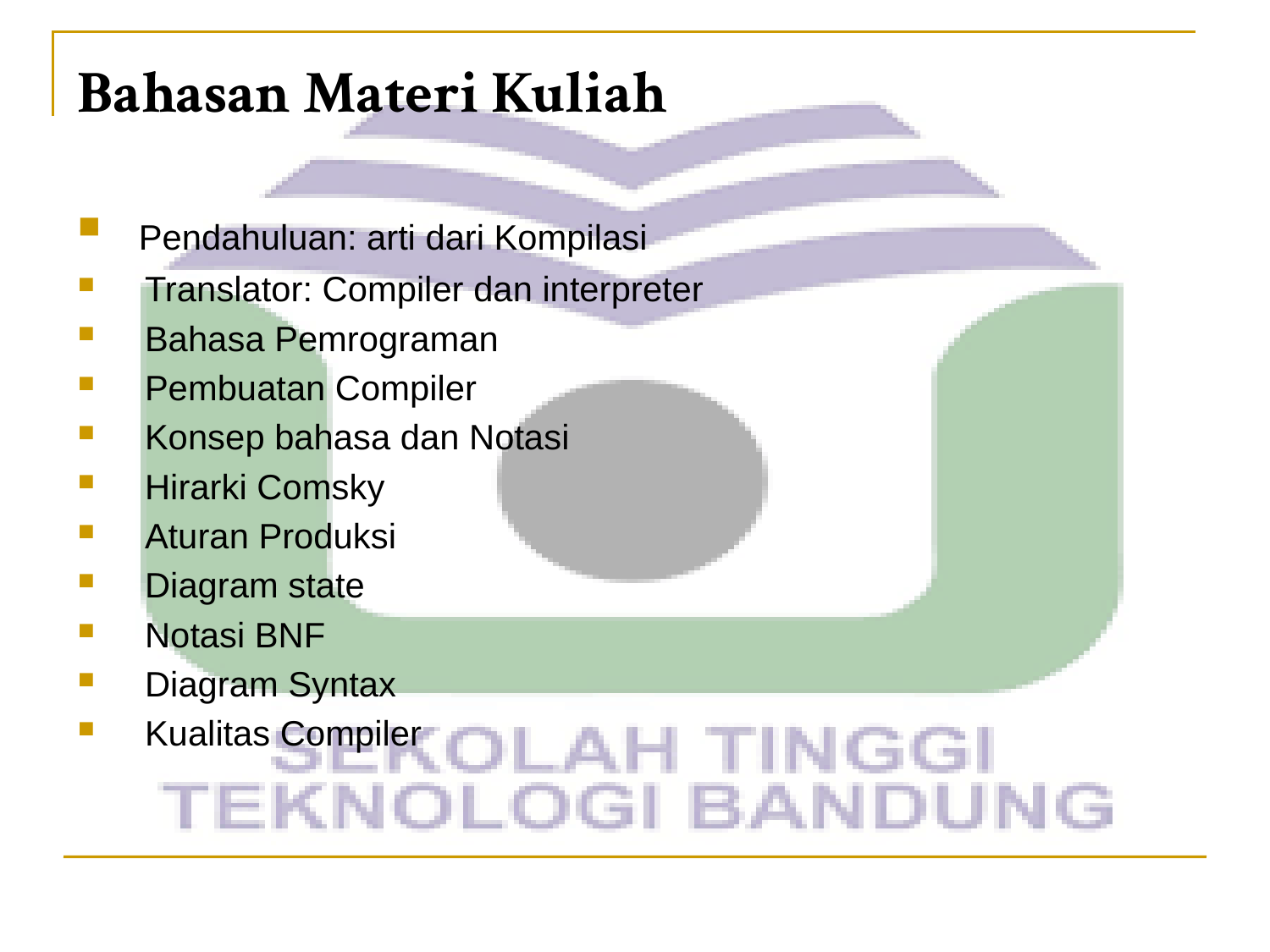

# Bahasan Materi Kuliah
 Pendahuluan: arti dari Kompilasi
  Translator: Compiler dan interpreter
  Bahasa Pemrograman
  Pembuatan Compiler
  Konsep bahasa dan Notasi
  Hirarki Comsky
  Aturan Produksi
  Diagram state
  Notasi BNF
  Diagram Syntax
  Kualitas Compiler